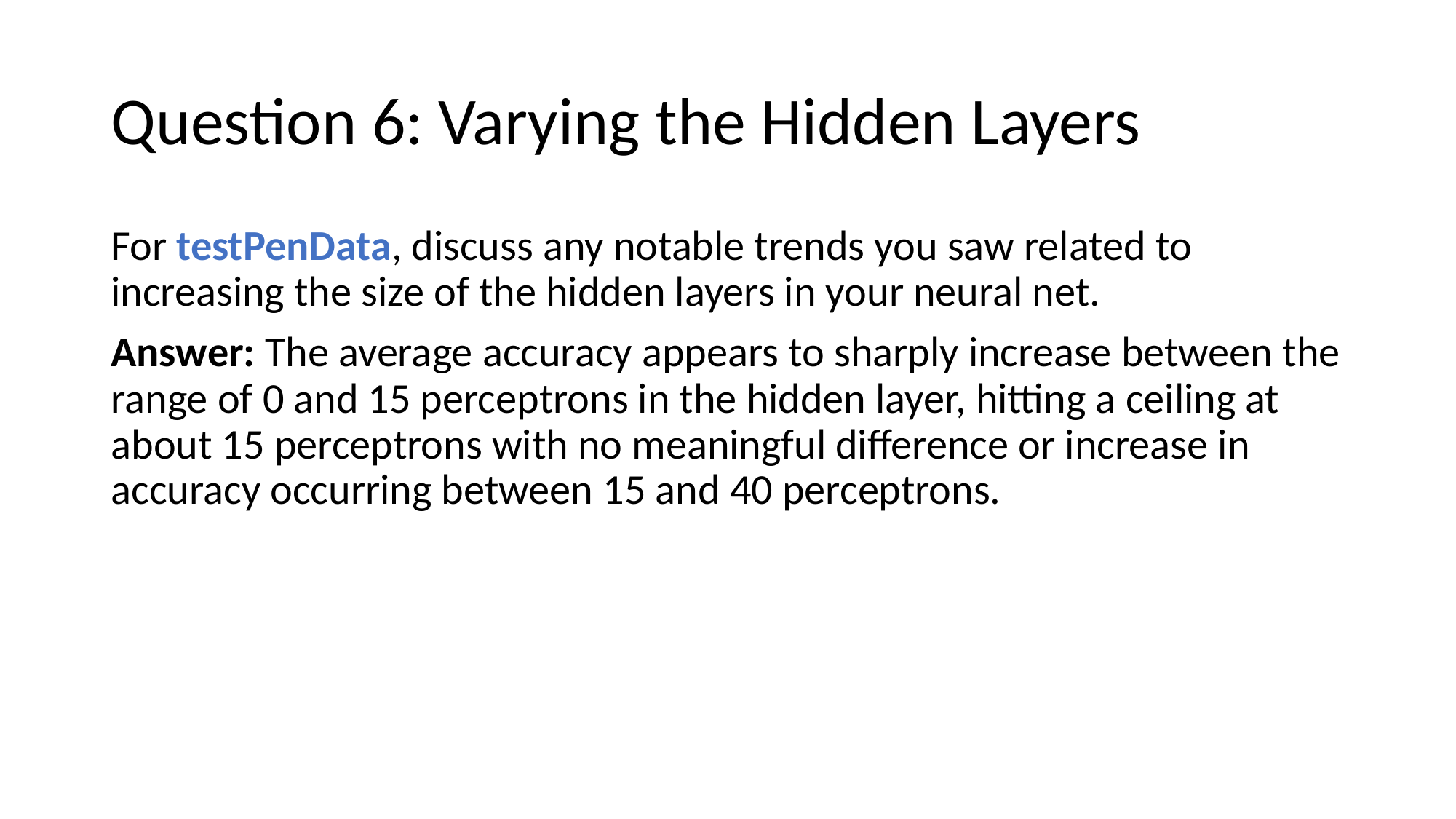

# Question 6: Varying the Hidden Layers
For testPenData, discuss any notable trends you saw related to increasing the size of the hidden layers in your neural net.
Answer: The average accuracy appears to sharply increase between the range of 0 and 15 perceptrons in the hidden layer, hitting a ceiling at about 15 perceptrons with no meaningful difference or increase in accuracy occurring between 15 and 40 perceptrons.